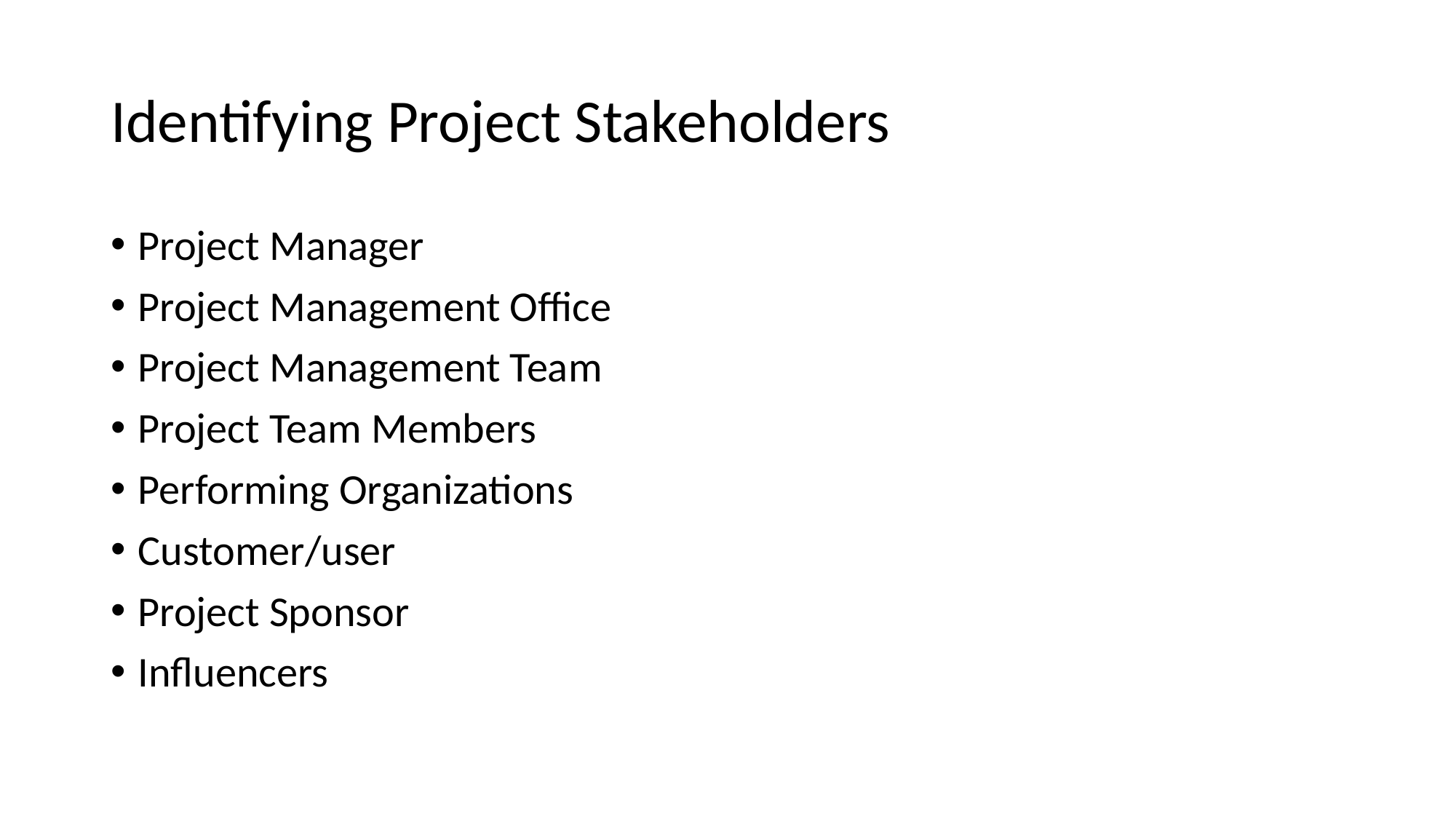

# Identifying Project Stakeholders
Project Manager
Project Management Office
Project Management Team
Project Team Members
Performing Organizations
Customer/user
Project Sponsor
Influencers